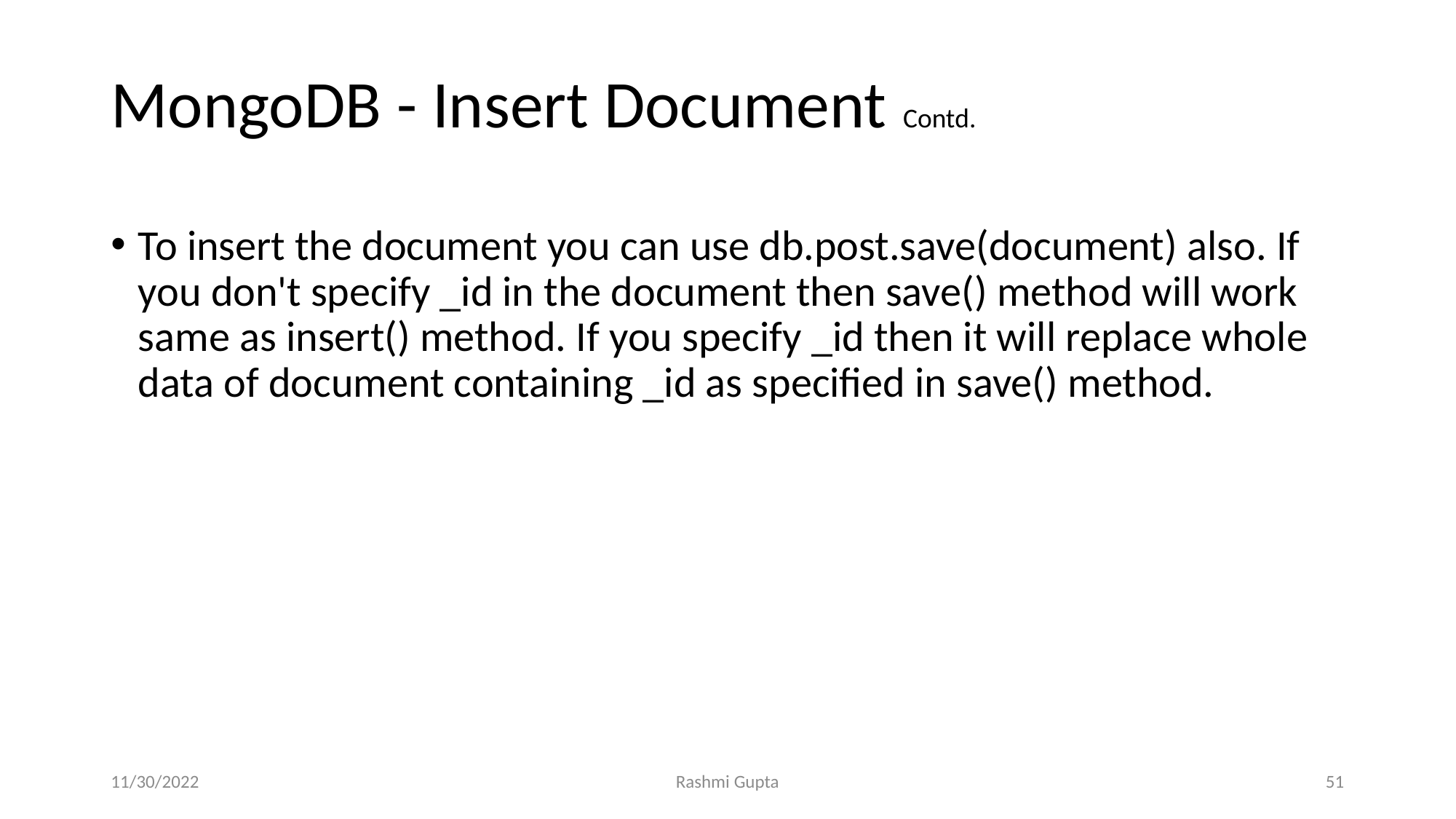

# MongoDB - Insert Document Contd.
To insert the document you can use db.post.save(document) also. If you don't specify _id in the document then save() method will work same as insert() method. If you specify _id then it will replace whole data of document containing _id as specified in save() method.
11/30/2022
Rashmi Gupta
51